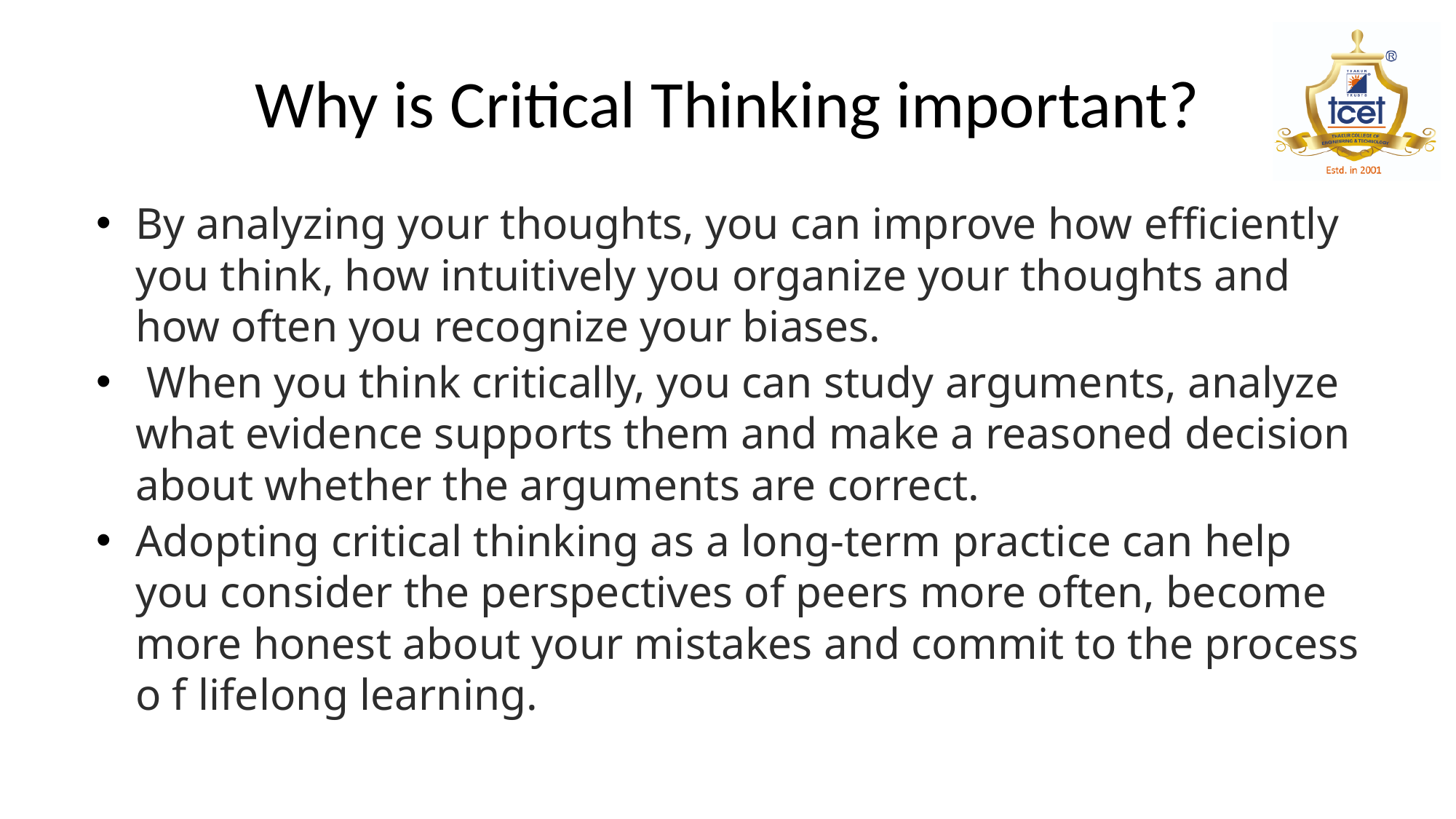

# Why is Critical Thinking important?
By analyzing your thoughts, you can improve how efficiently you think, how intuitively you organize your thoughts and how often you recognize your biases.
 When you think critically, you can study arguments, analyze what evidence supports them and make a reasoned decision about whether the arguments are correct.
Adopting critical thinking as a long-term practice can help you consider the perspectives of peers more often, become more honest about your mistakes and commit to the process o f lifelong learning.